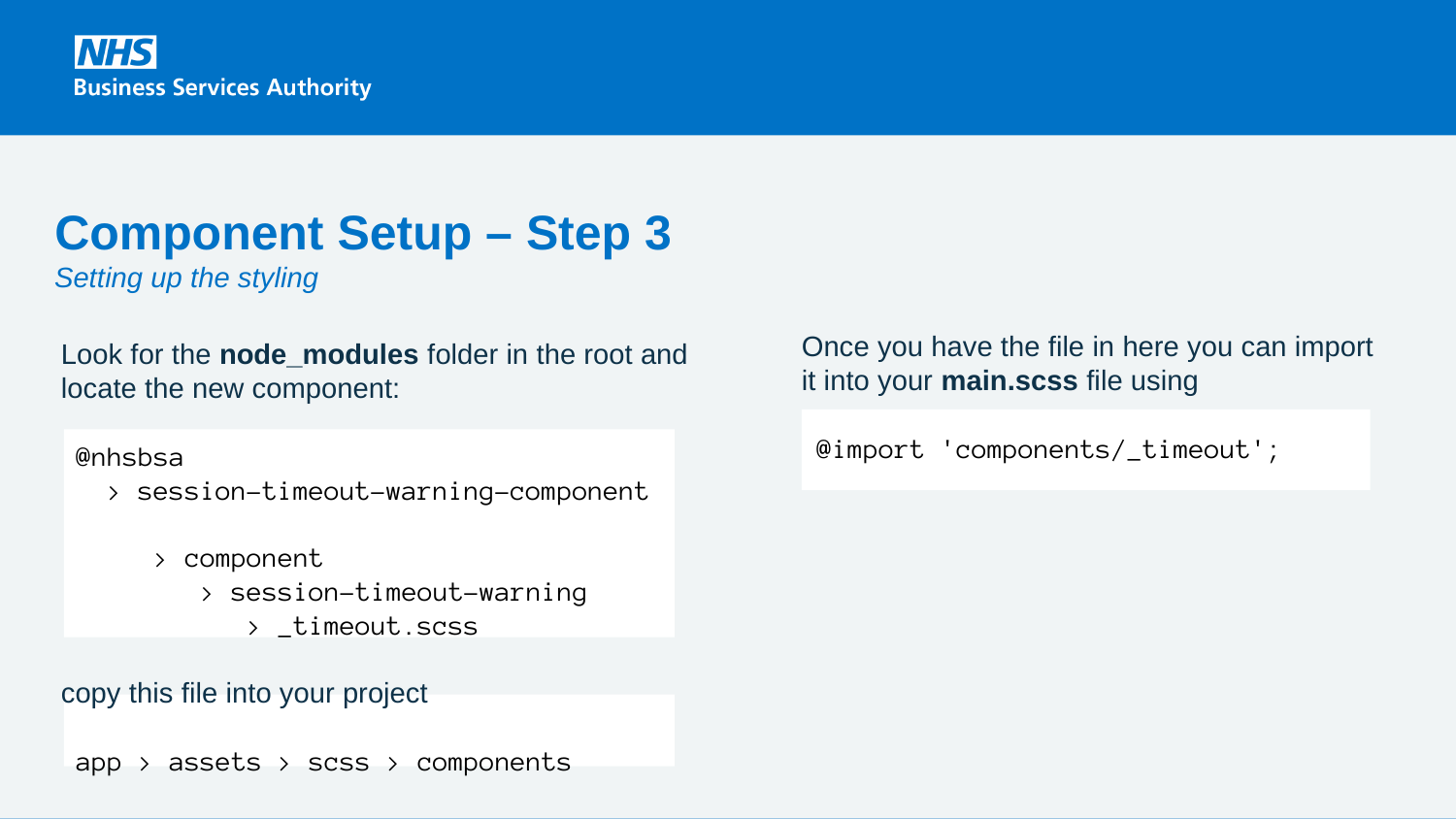

# Component Setup – Step 3
Setting up the styling
Once you have the file in here you can import it into your main.scss file using

 @import 'components/_timeout';

Look for the node_modules folder in the root and locate the new component:

 @nhsbsa
   > session-timeout-warning-component
      > component
         > session-timeout-warning
            > _timeout.scss

copy this file into your project

 app > assets > scss > components